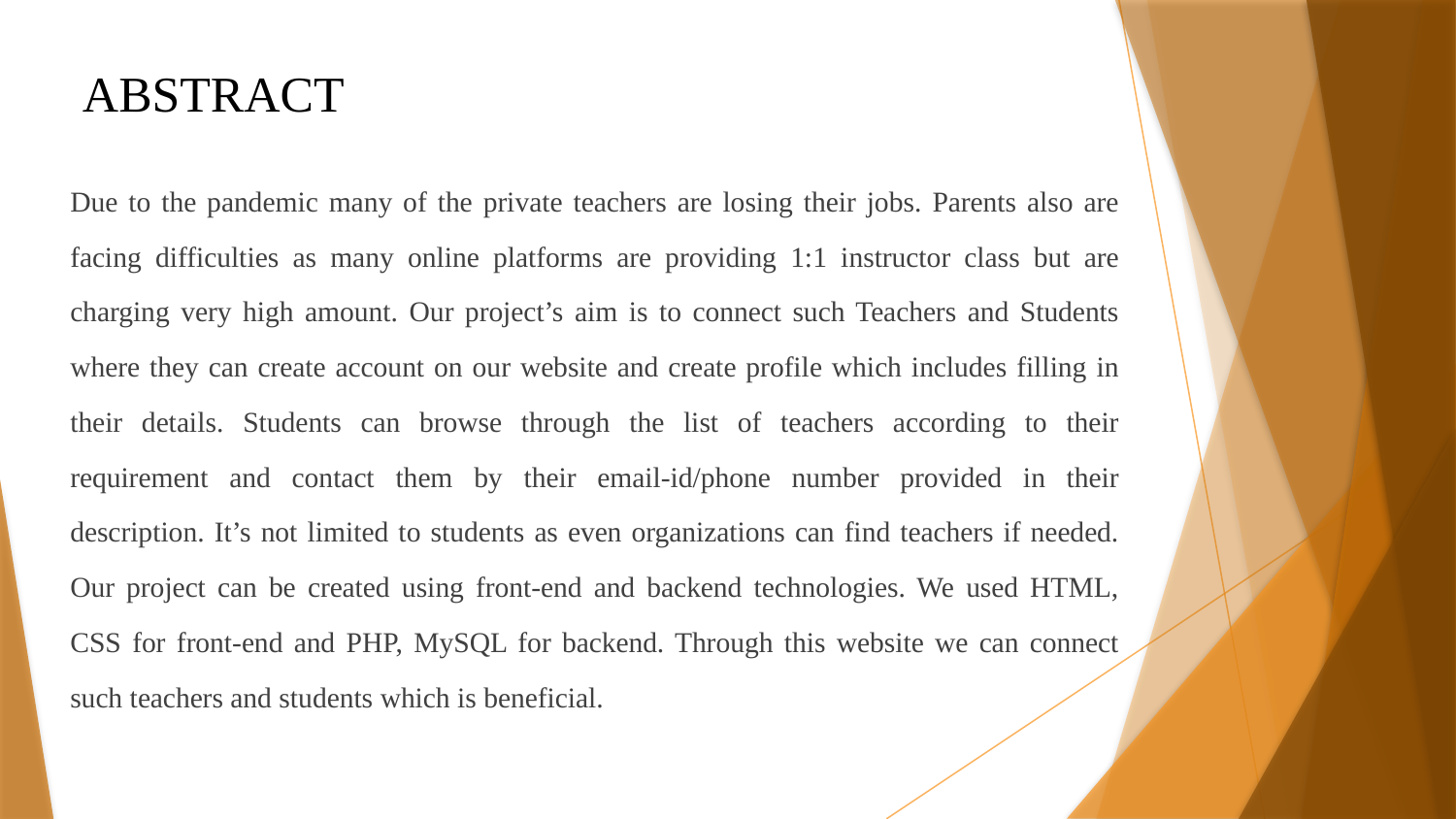

# ABSTRACT
Due to the pandemic many of the private teachers are losing their jobs. Parents also are facing difficulties as many online platforms are providing 1:1 instructor class but are charging very high amount. Our project’s aim is to connect such Teachers and Students where they can create account on our website and create profile which includes filling in their details. Students can browse through the list of teachers according to their requirement and contact them by their email-id/phone number provided in their description. It’s not limited to students as even organizations can find teachers if needed. Our project can be created using front-end and backend technologies. We used HTML, CSS for front-end and PHP, MySQL for backend. Through this website we can connect such teachers and students which is beneficial.